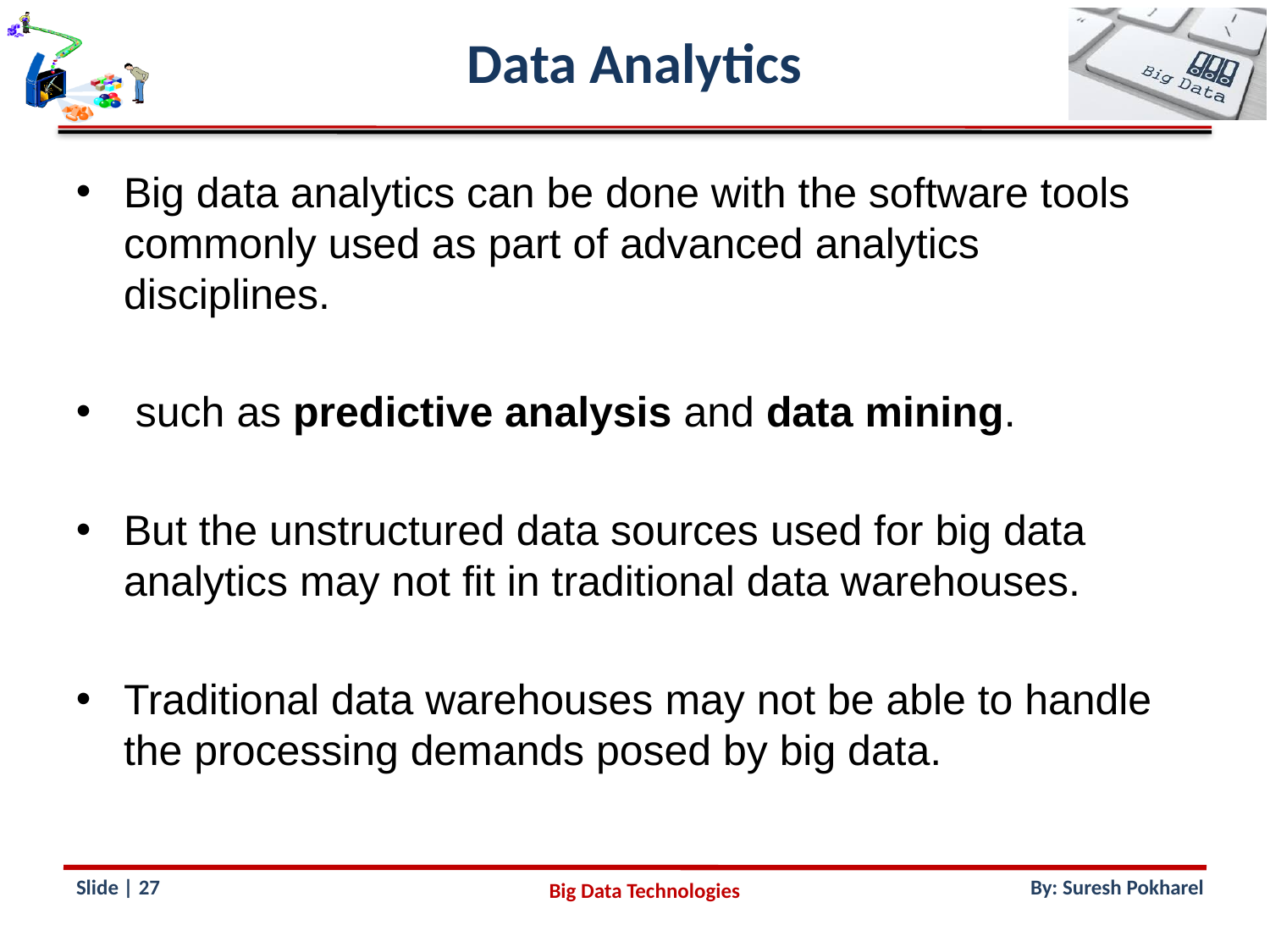

# Data Analytics
Big data analytics can be done with the software tools commonly used as part of advanced analytics disciplines.

 such as predictive analysis and data mining.

But the unstructured data sources used for big data analytics may not fit in traditional data warehouses.

Traditional data warehouses may not be able to handle the processing demands posed by big data.